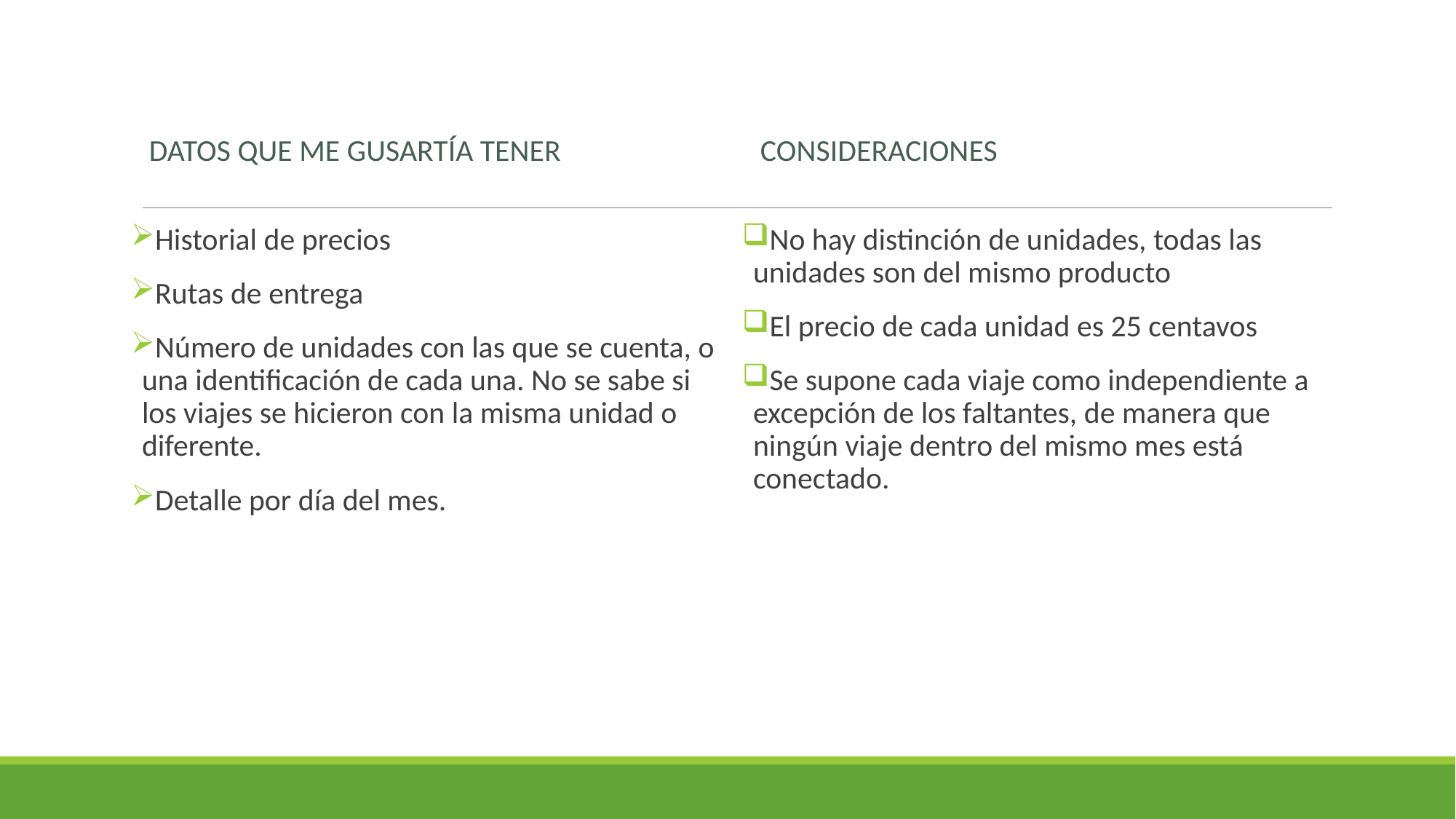

DATOS QUE ME GUSARTÍA TENER
CONSIDERACIONES
Historial de precios
Rutas de entrega
Número de unidades con las que se cuenta, o una identificación de cada una. No se sabe si los viajes se hicieron con la misma unidad o diferente.
Detalle por día del mes.

No hay distinción de unidades, todas las unidades son del mismo producto
El precio de cada unidad es 25 centavos
Se supone cada viaje como independiente a excepción de los faltantes, de manera que ningún viaje dentro del mismo mes está conectado.